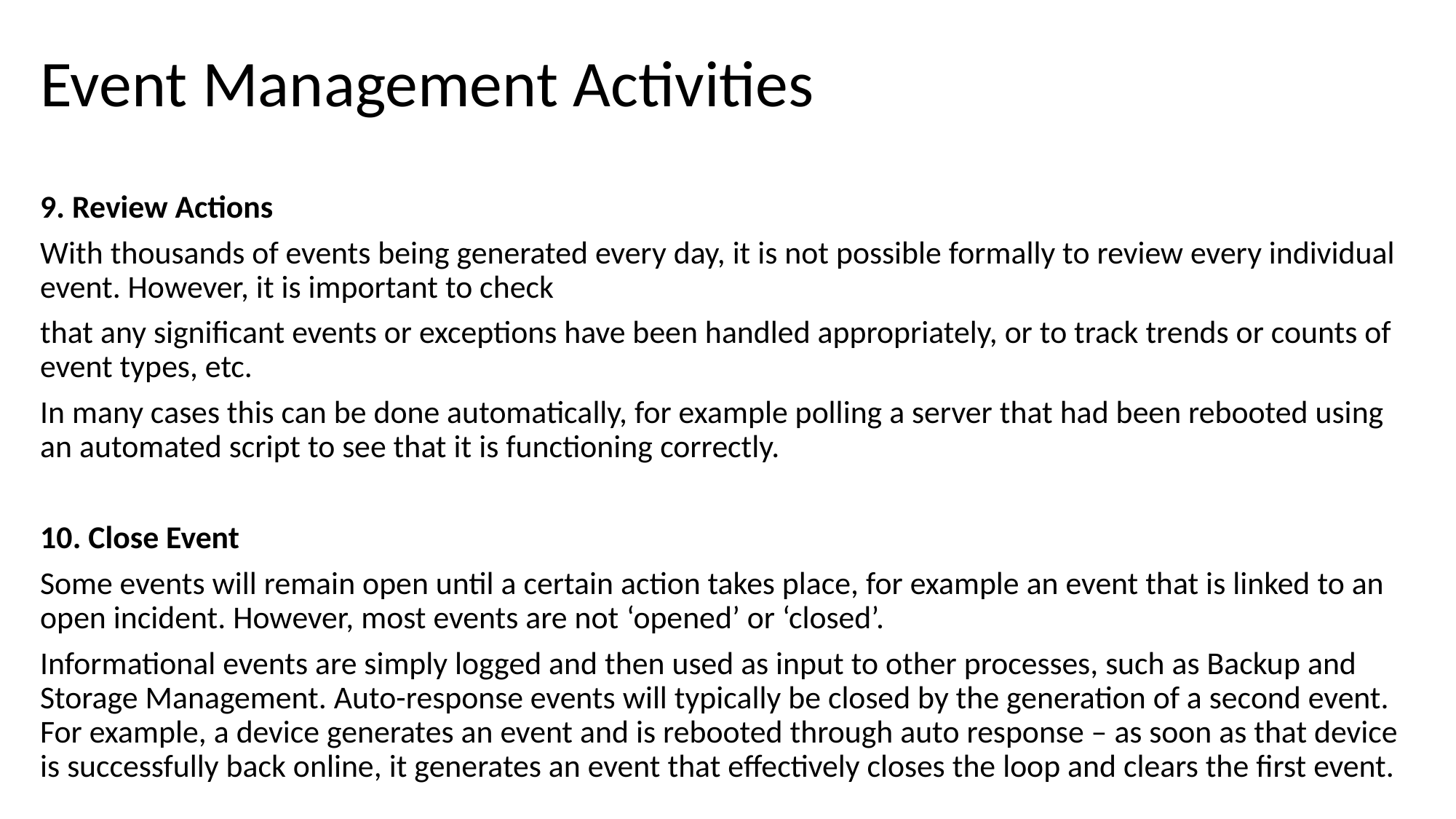

# Event Management Activities
9. Review Actions
With thousands of events being generated every day, it is not possible formally to review every individual event. However, it is important to check
that any significant events or exceptions have been handled appropriately, or to track trends or counts of event types, etc.
In many cases this can be done automatically, for example polling a server that had been rebooted using an automated script to see that it is functioning correctly.

10. Close Event
Some events will remain open until a certain action takes place, for example an event that is linked to an open incident. However, most events are not ‘opened’ or ‘closed’.
Informational events are simply logged and then used as input to other processes, such as Backup and Storage Management. Auto-response events will typically be closed by the generation of a second event. For example, a device generates an event and is rebooted through auto response – as soon as that device is successfully back online, it generates an event that effectively closes the loop and clears the first event.